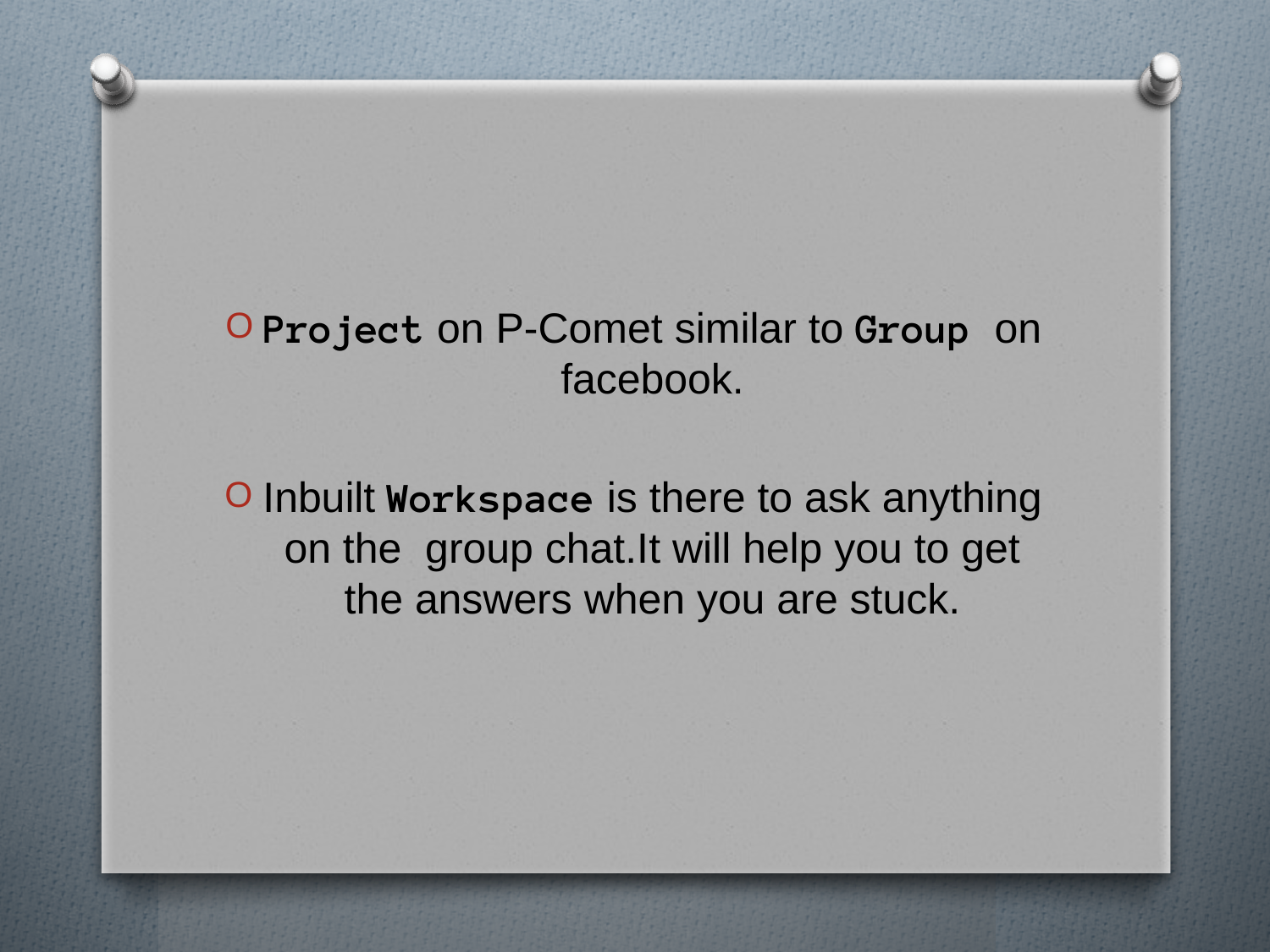

Project on P-Comet similar to Group on facebook.

Inbuilt Workspace is there to ask anything on the  group chat.It will help you to get the answers when you are stuck.